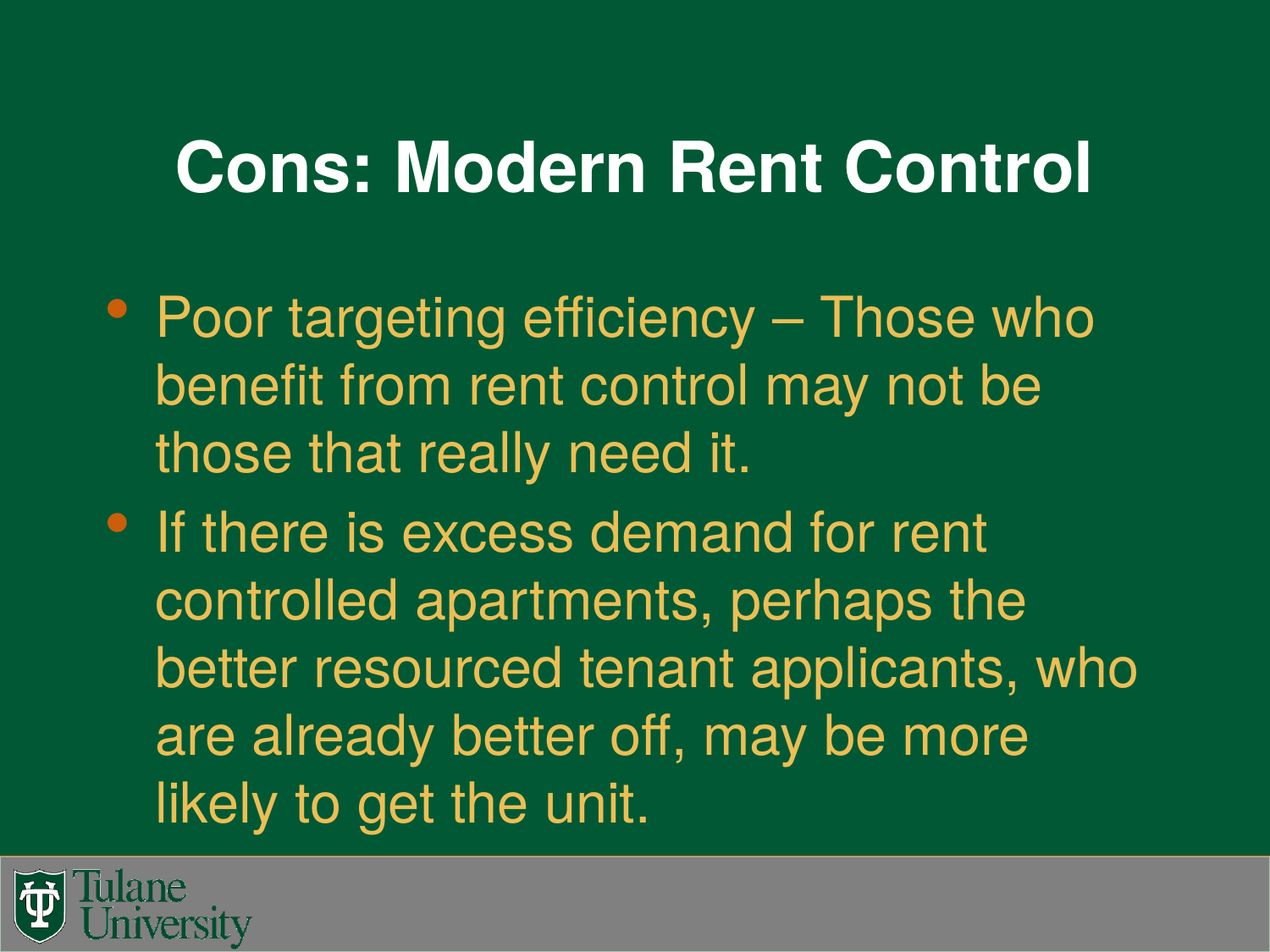

# Cons: Modern Rent Control
Poor targeting efficiency – Those who benefit from rent control may not be those that really need it.
If there is excess demand for rent controlled apartments, perhaps the better resourced tenant applicants, who are already better off, may be more likely to get the unit.